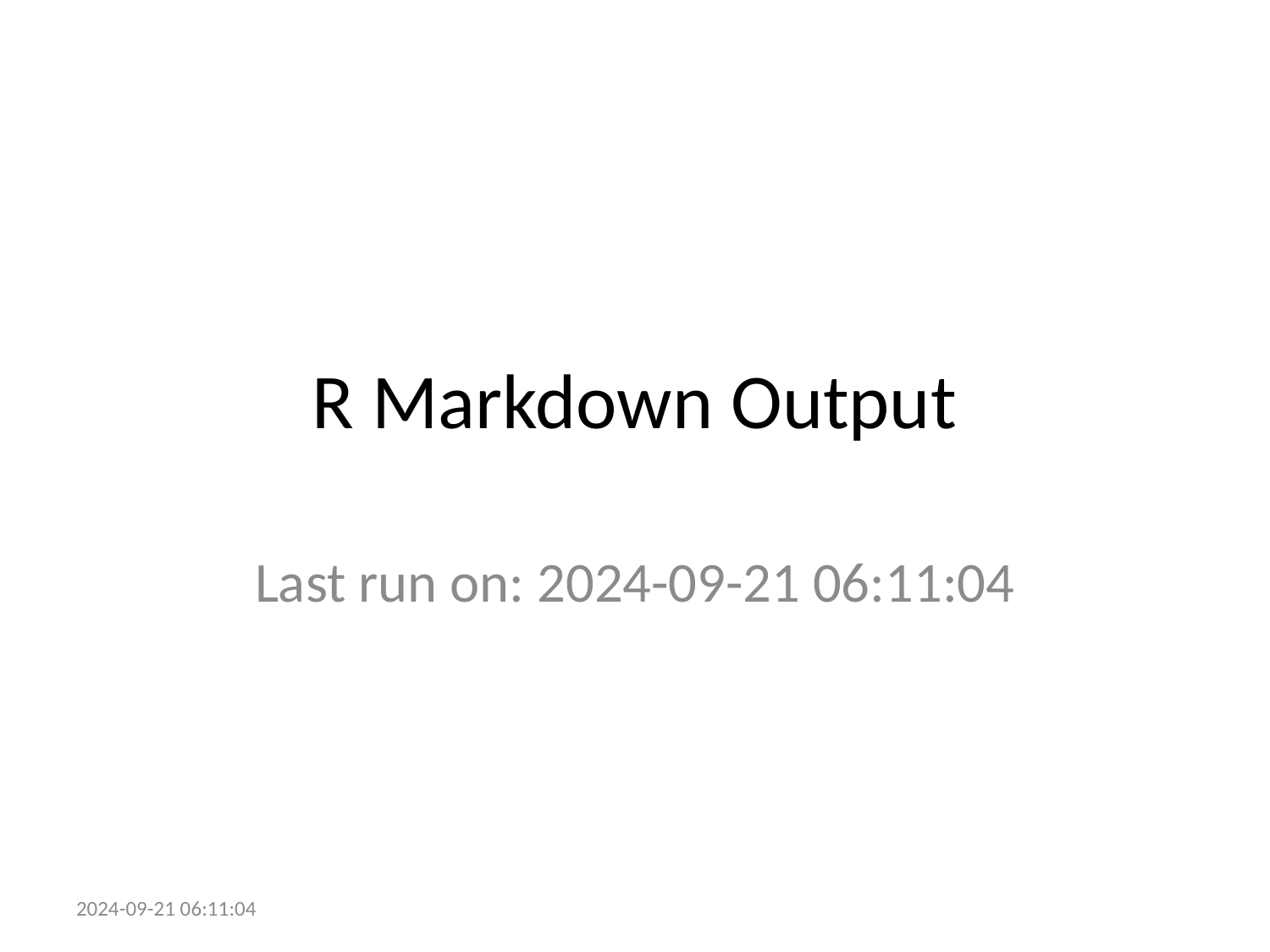

# R Markdown Output
Last run on: 2024-09-21 06:11:04
2024-09-21 06:11:04